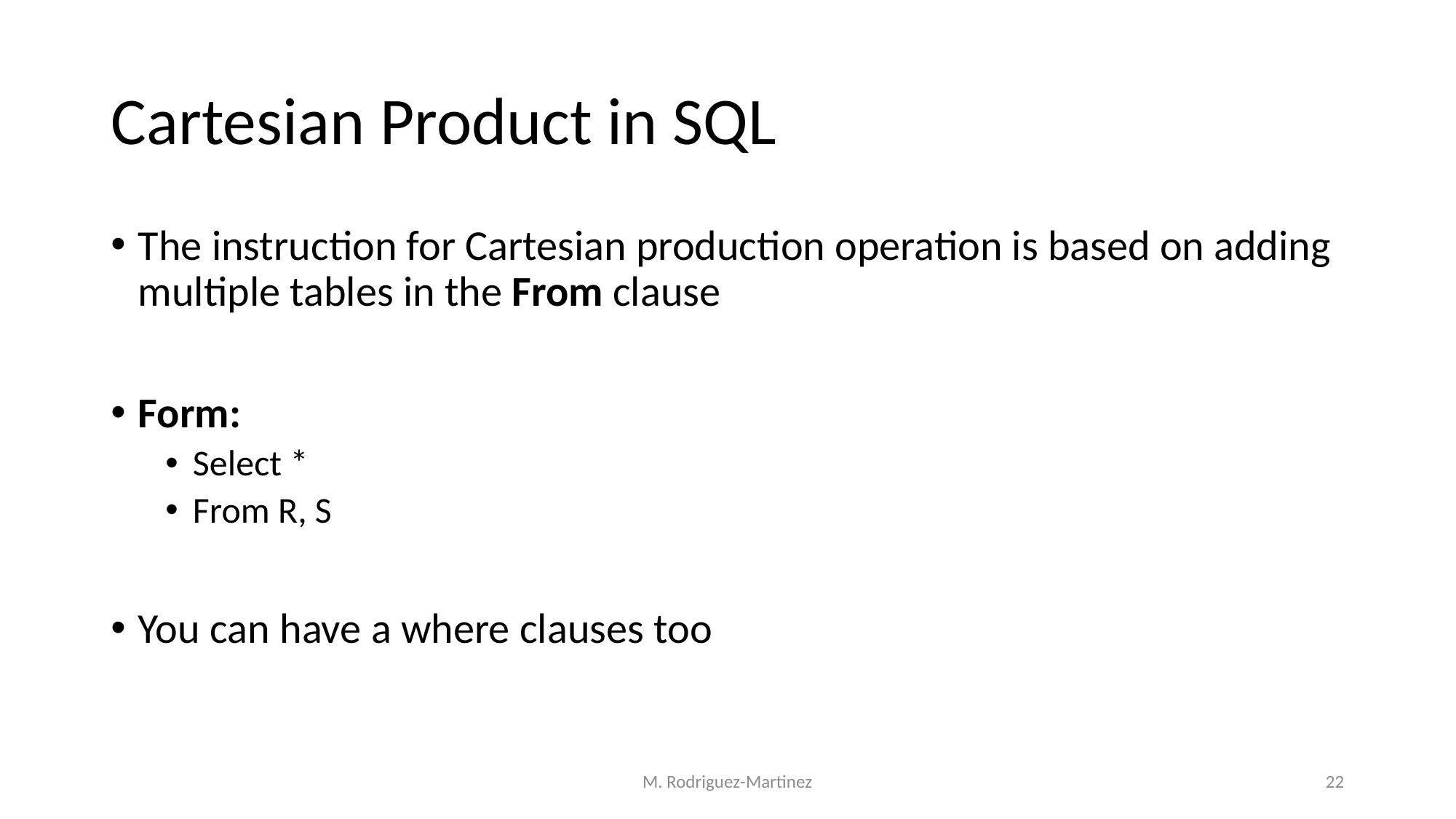

# Cartesian Product in SQL
The instruction for Cartesian production operation is based on adding multiple tables in the From clause

Form:
Select *
From R, S

You can have a where clauses too
M. Rodriguez-Martinez
22